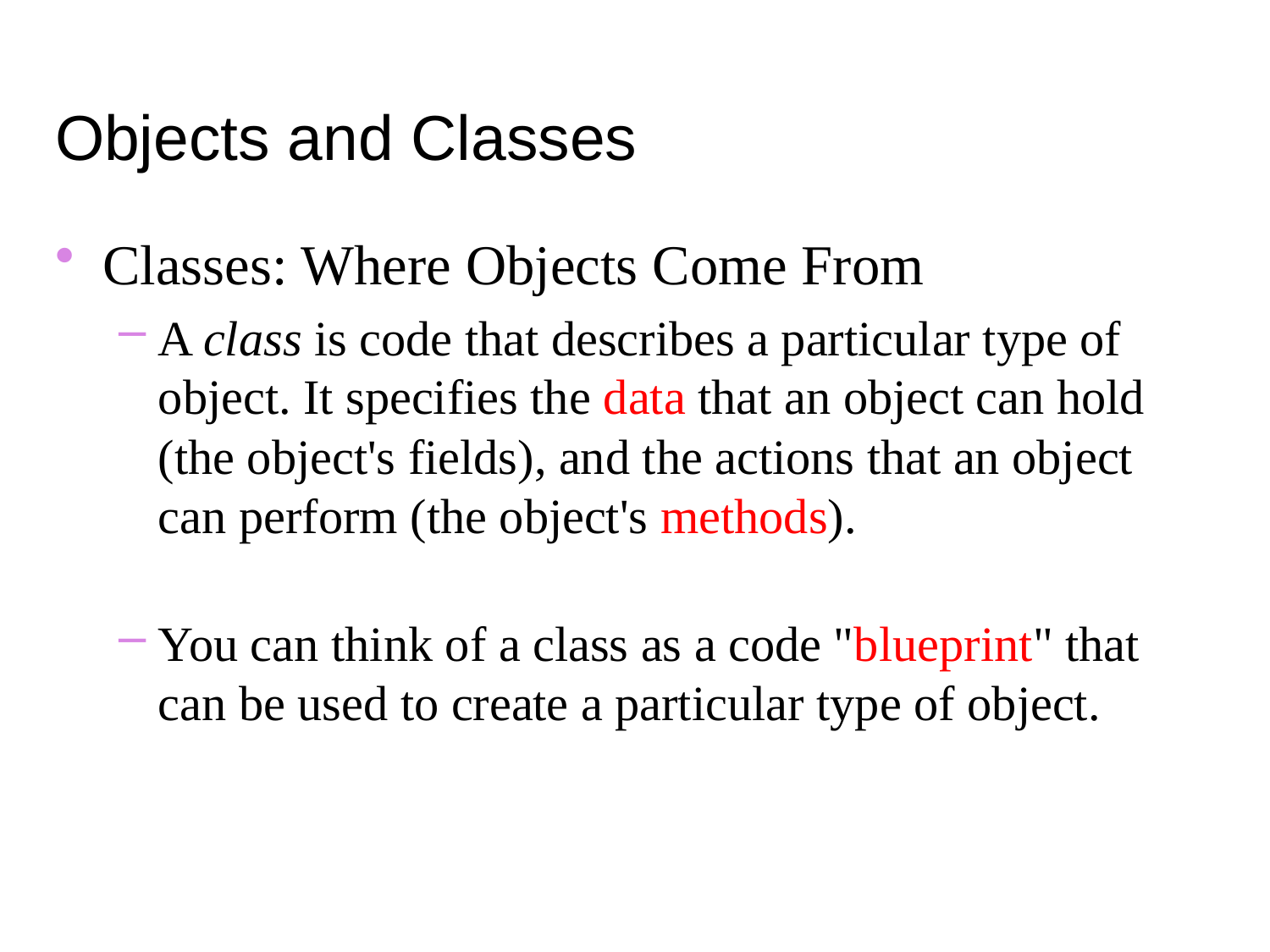

# Objects and Classes
Classes: Where Objects Come From
A class is code that describes a particular type of object. It specifies the data that an object can hold (the object's fields), and the actions that an object can perform (the object's methods).
You can think of a class as a code "blueprint" that can be used to create a particular type of object.